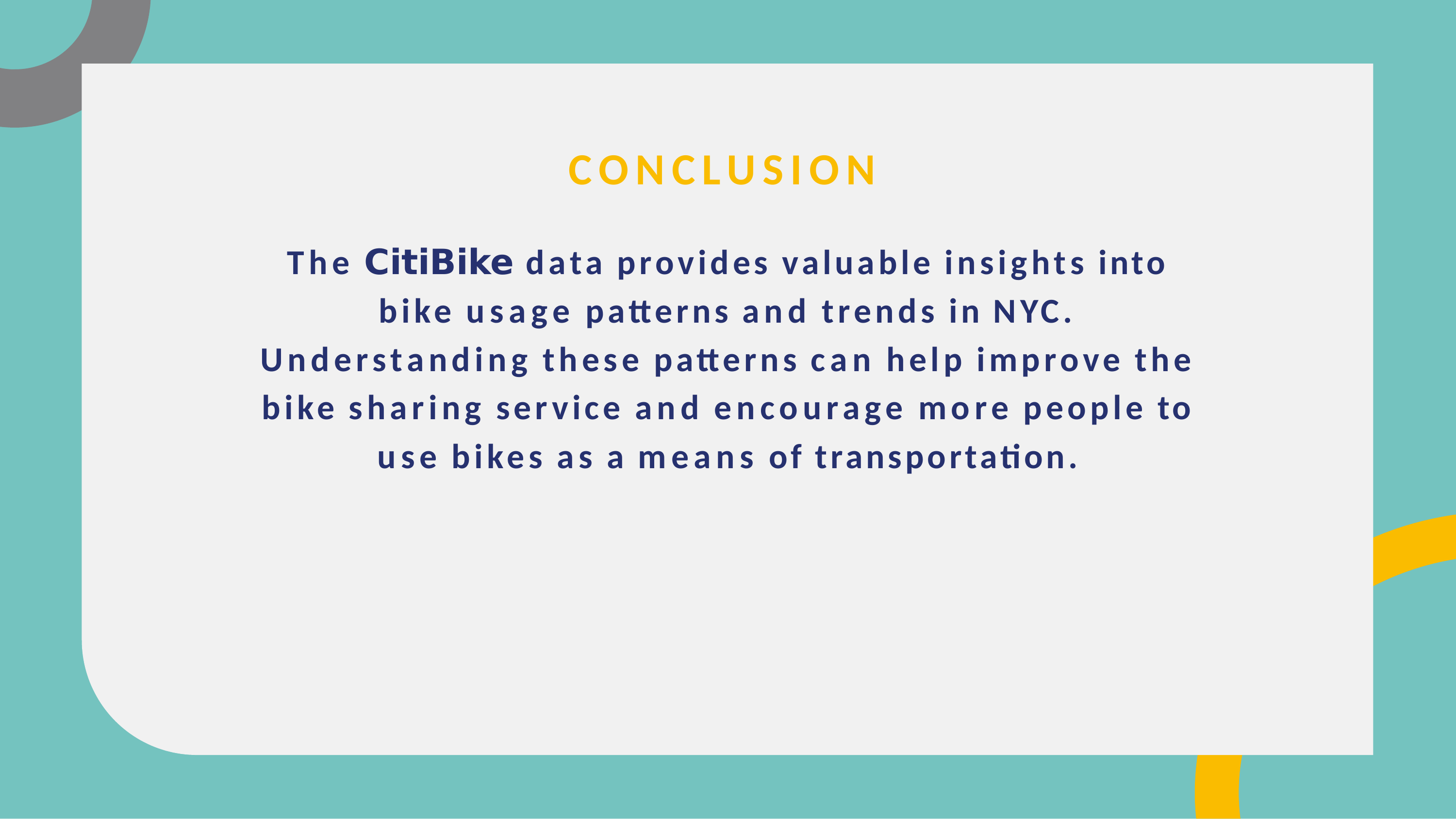

# CONCLUSION
The CitiBike data provides valuable insights into bike usage patterns and trends in NYC. Understanding these patterns can help improve the bike sharing service and encourage more people to use bikes as a means of transportation.